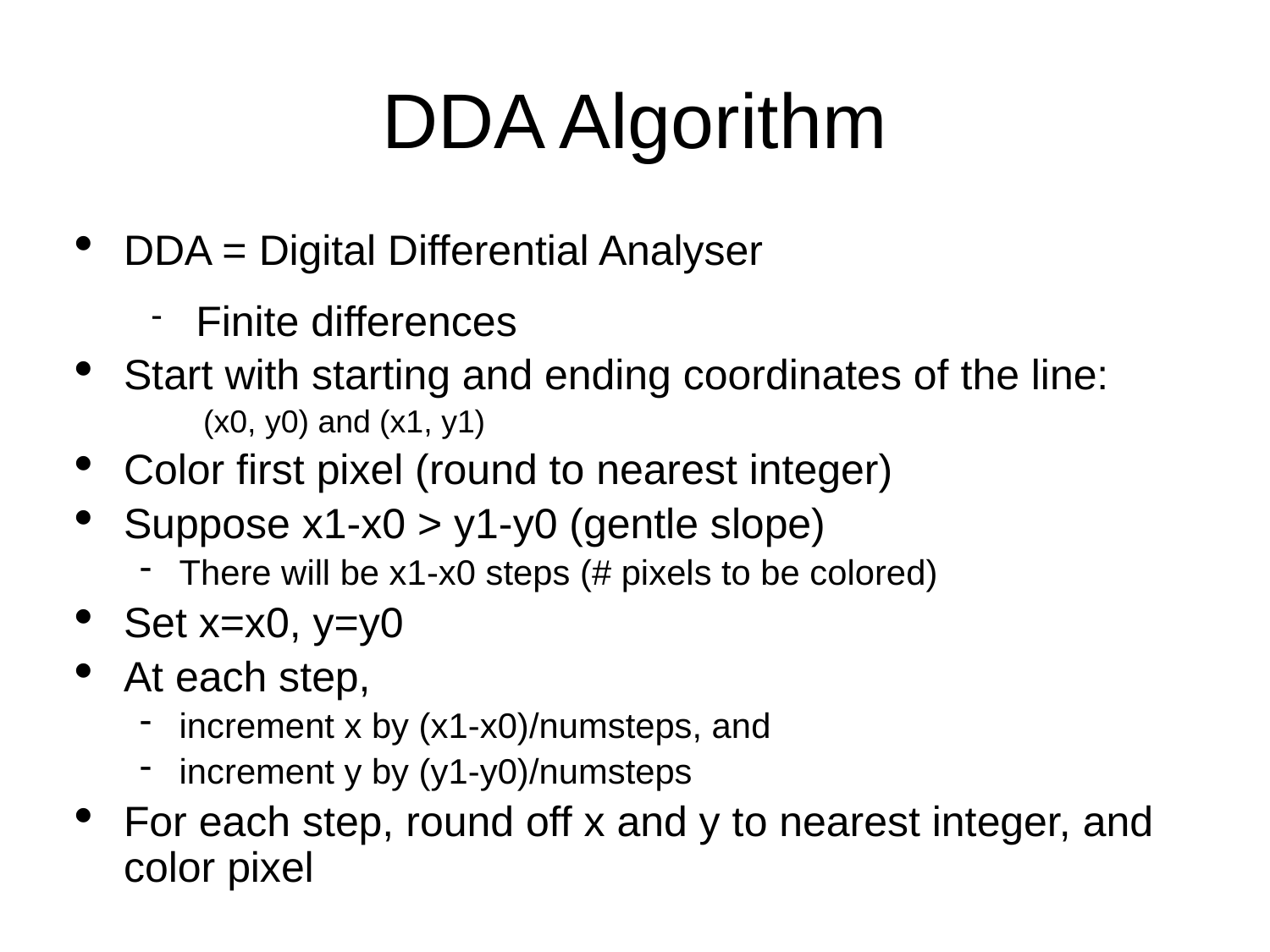

DDA Algorithm
DDA = Digital Differential Analyser
Finite differences
Start with starting and ending coordinates of the line:
(x0, y0) and (x1, y1)
Color first pixel (round to nearest integer)
Suppose x1-x0 > y1-y0 (gentle slope)
There will be x1-x0 steps (# pixels to be colored)
Set x=x0, y=y0
At each step,
increment x by (x1-x0)/numsteps, and
increment y by (y1-y0)/numsteps
For each step, round off x and y to nearest integer, and color pixel